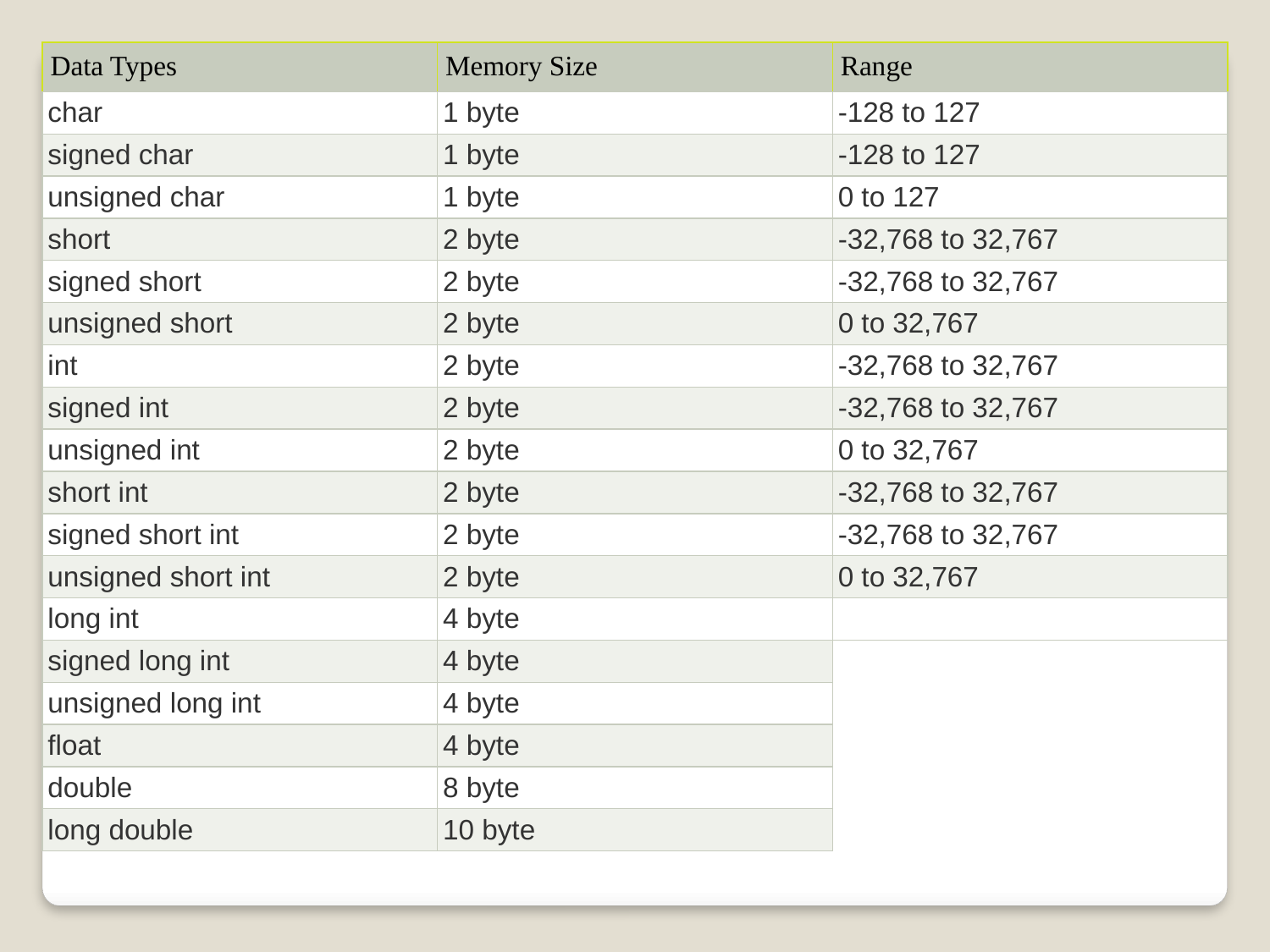

| Data Types | Memory Size | Range |
| --- | --- | --- |
| char | 1 byte | -128 to 127 |
| signed char | 1 byte | -128 to 127 |
| unsigned char | 1 byte | 0 to 127 |
| short | 2 byte | -32,768 to 32,767 |
| signed short | 2 byte | -32,768 to 32,767 |
| unsigned short | 2 byte | 0 to 32,767 |
| int | 2 byte | -32,768 to 32,767 |
| signed int | 2 byte | -32,768 to 32,767 |
| unsigned int | 2 byte | 0 to 32,767 |
| short int | 2 byte | -32,768 to 32,767 |
| signed short int | 2 byte | -32,768 to 32,767 |
| unsigned short int | 2 byte | 0 to 32,767 |
| long int | 4 byte |  |
| signed long int | 4 byte |  |
| unsigned long int | 4 byte |  |
| float | 4 byte |  |
| double | 8 byte |  |
| long double | 10 byte |  |